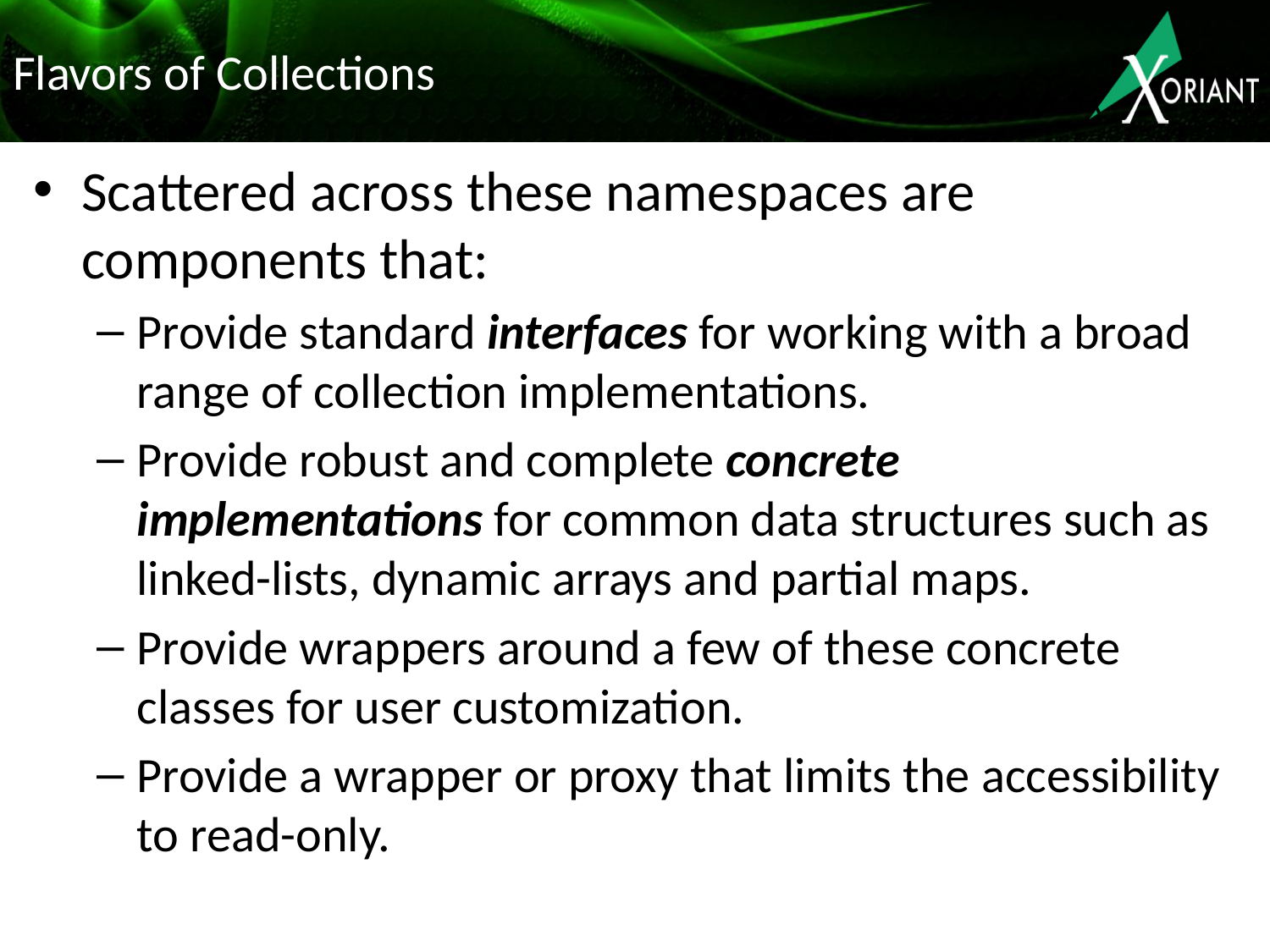

# Flavors of Collections
Scattered across these namespaces are components that:
Provide standard interfaces for working with a broad range of collection implementations.
Provide robust and complete concrete implementations for common data structures such as linked-lists, dynamic arrays and partial maps.
Provide wrappers around a few of these concrete classes for user customization.
Provide a wrapper or proxy that limits the accessibility to read-only.